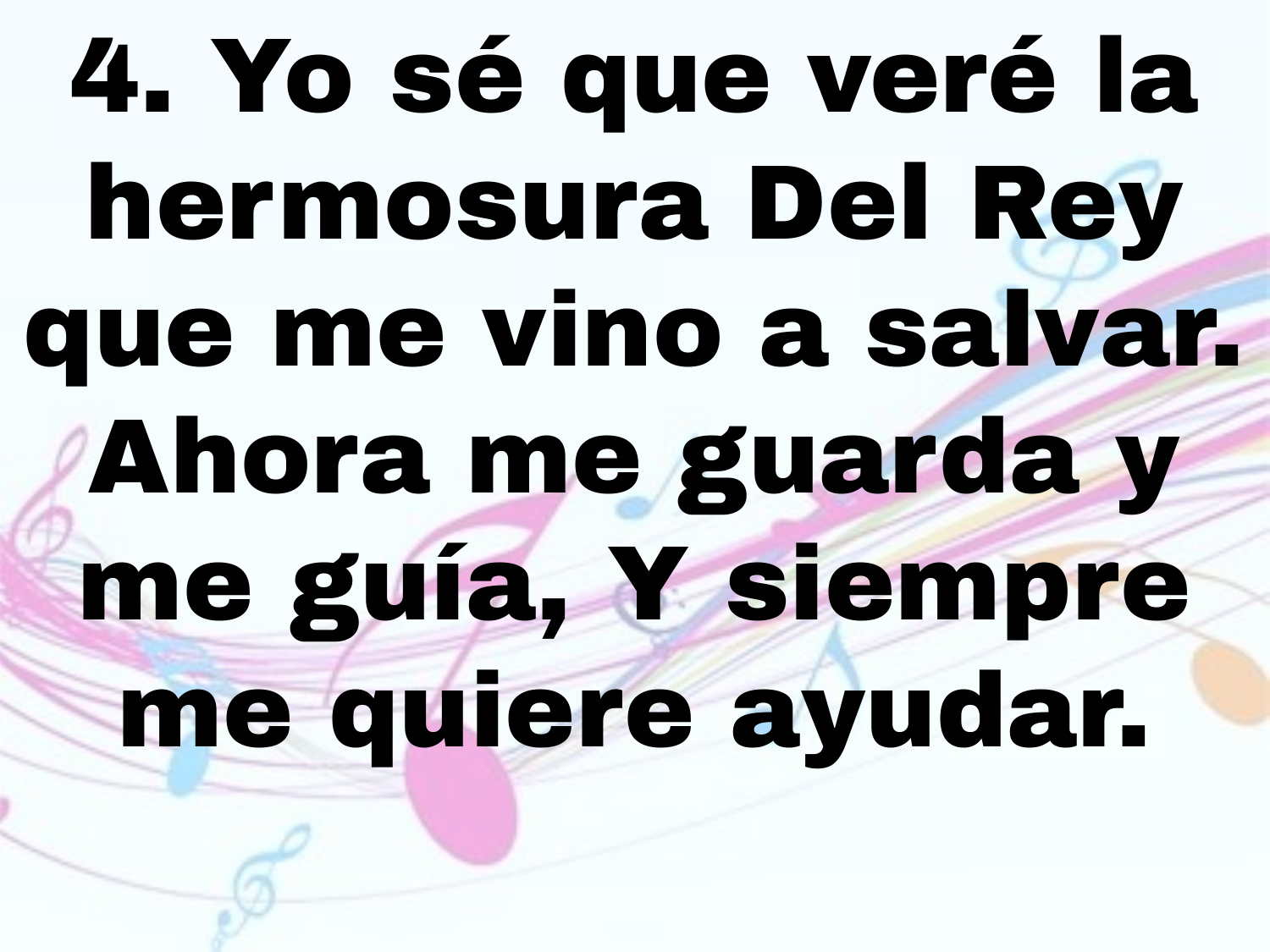

4. Yo sé que veré la hermosura Del Rey que me vino a salvar. Ahora me guarda y me guía, Y siempre me quiere ayudar.